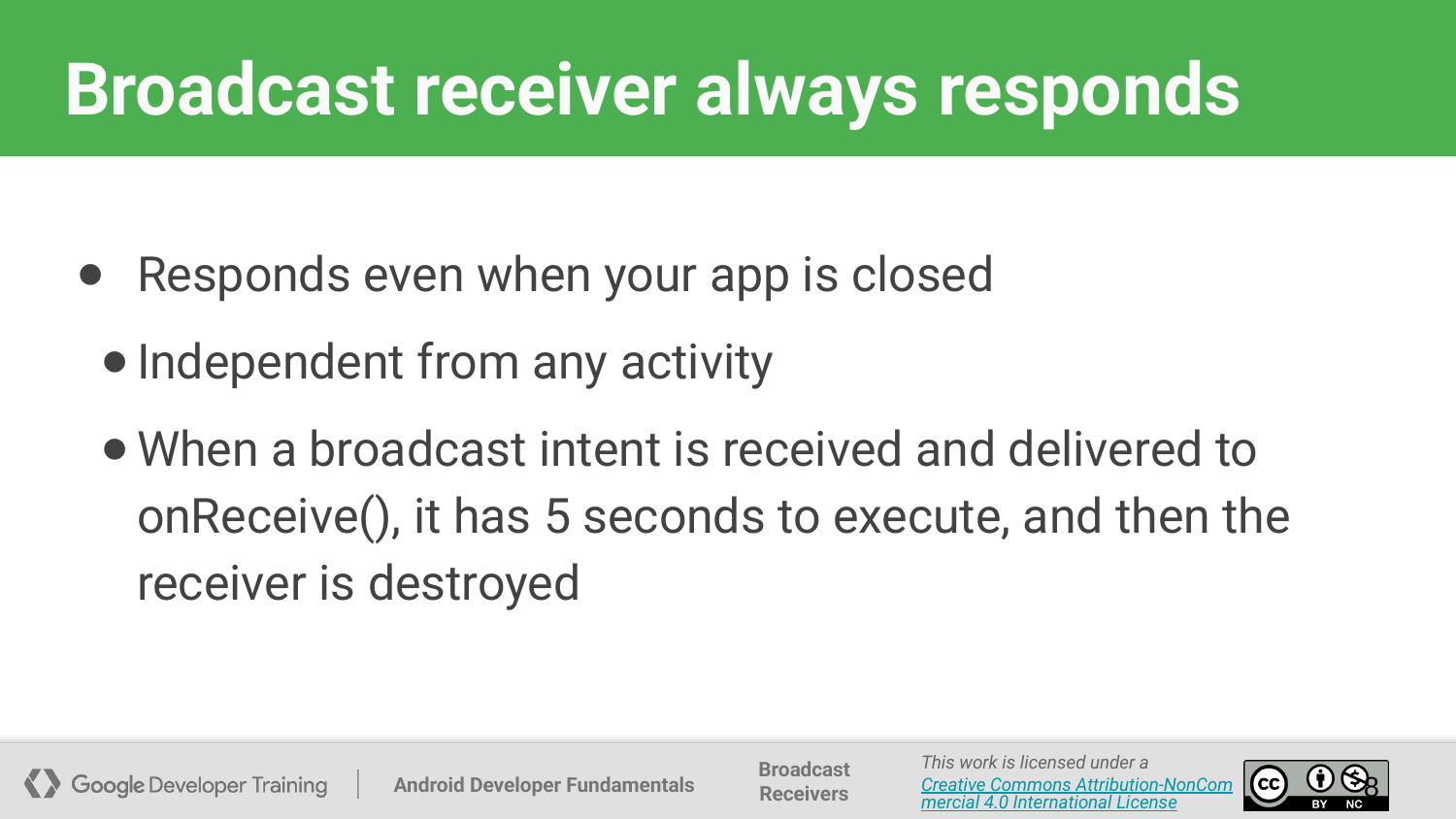

# Broadcast receiver always responds
Responds even when your app is closed
Independent from any activity
When a broadcast intent is received and delivered to onReceive(), it has 5 seconds to execute, and then the receiver is destroyed

8